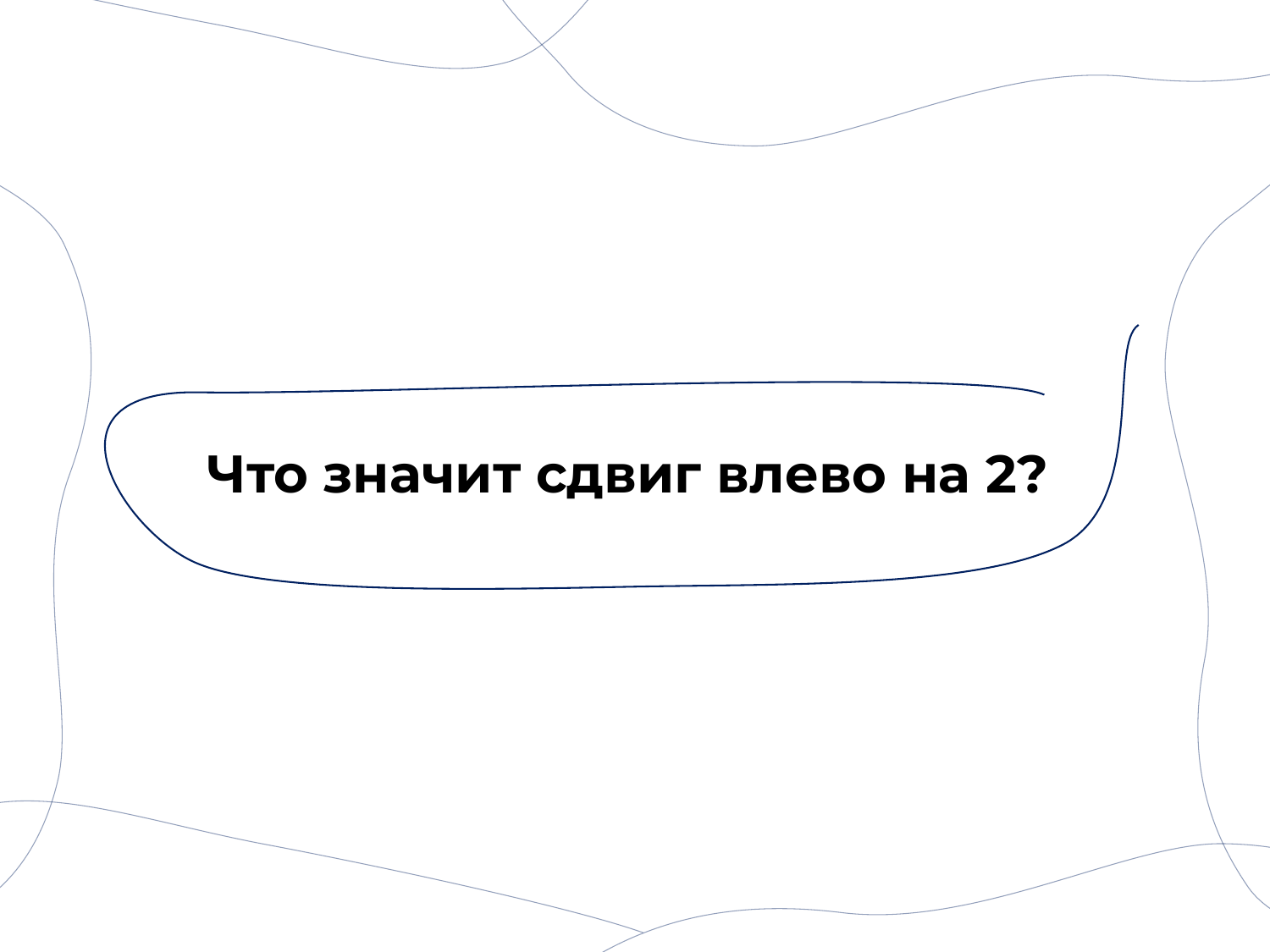

# Что значит сдвиг влево на 2?